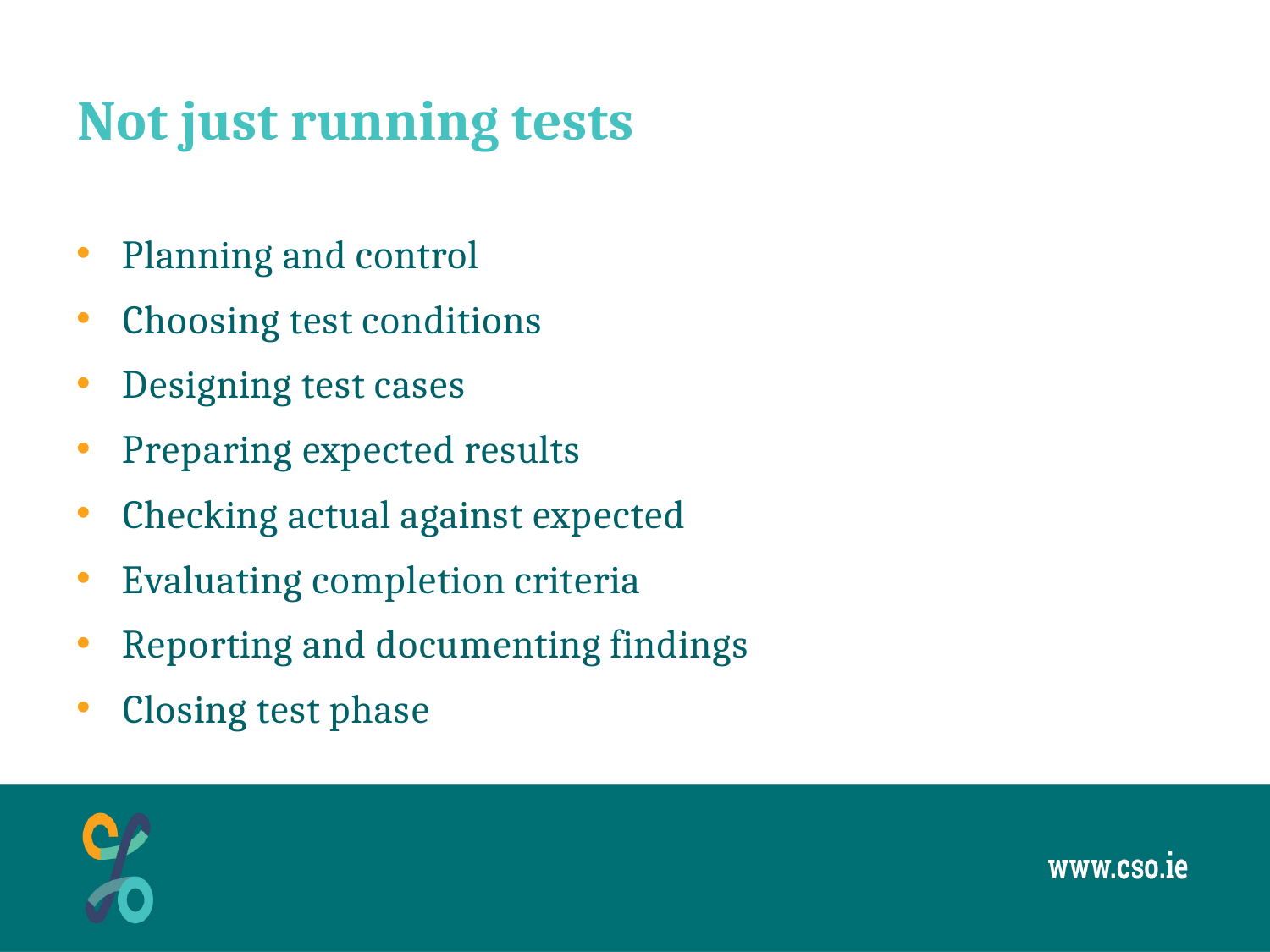

# Not just running tests
Planning and control
Choosing test conditions
Designing test cases
Preparing expected results
Checking actual against expected
Evaluating completion criteria
Reporting and documenting findings
Closing test phase